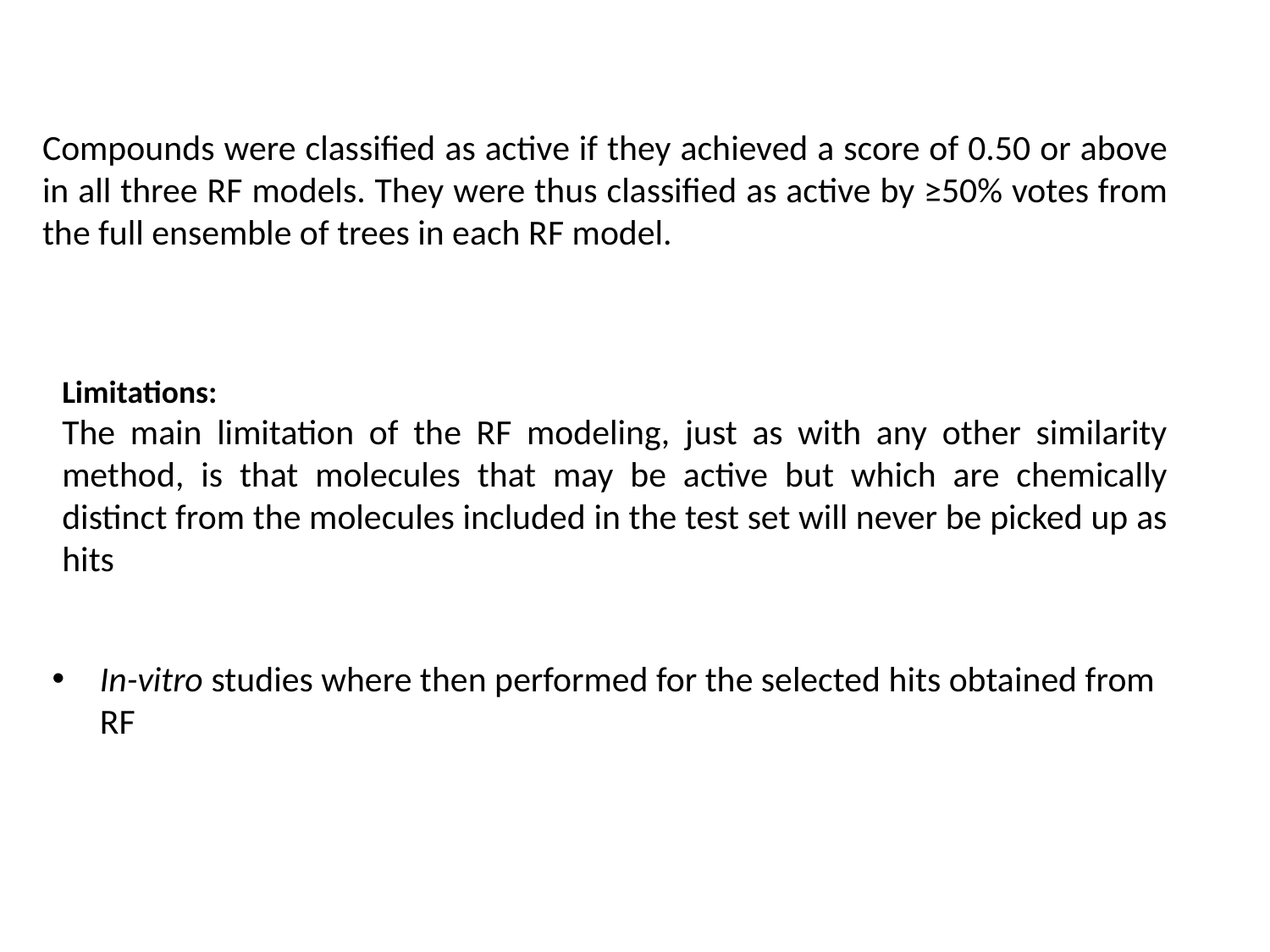

Compounds were classified as active if they achieved a score of 0.50 or above in all three RF models. They were thus classified as active by ≥50% votes from the full ensemble of trees in each RF model.

Limitations:
The main limitation of the RF modeling, just as with any other similarity method, is that molecules that may be active but which are chemically distinct from the molecules included in the test set will never be picked up as hits
In-vitro studies where then performed for the selected hits obtained from RF